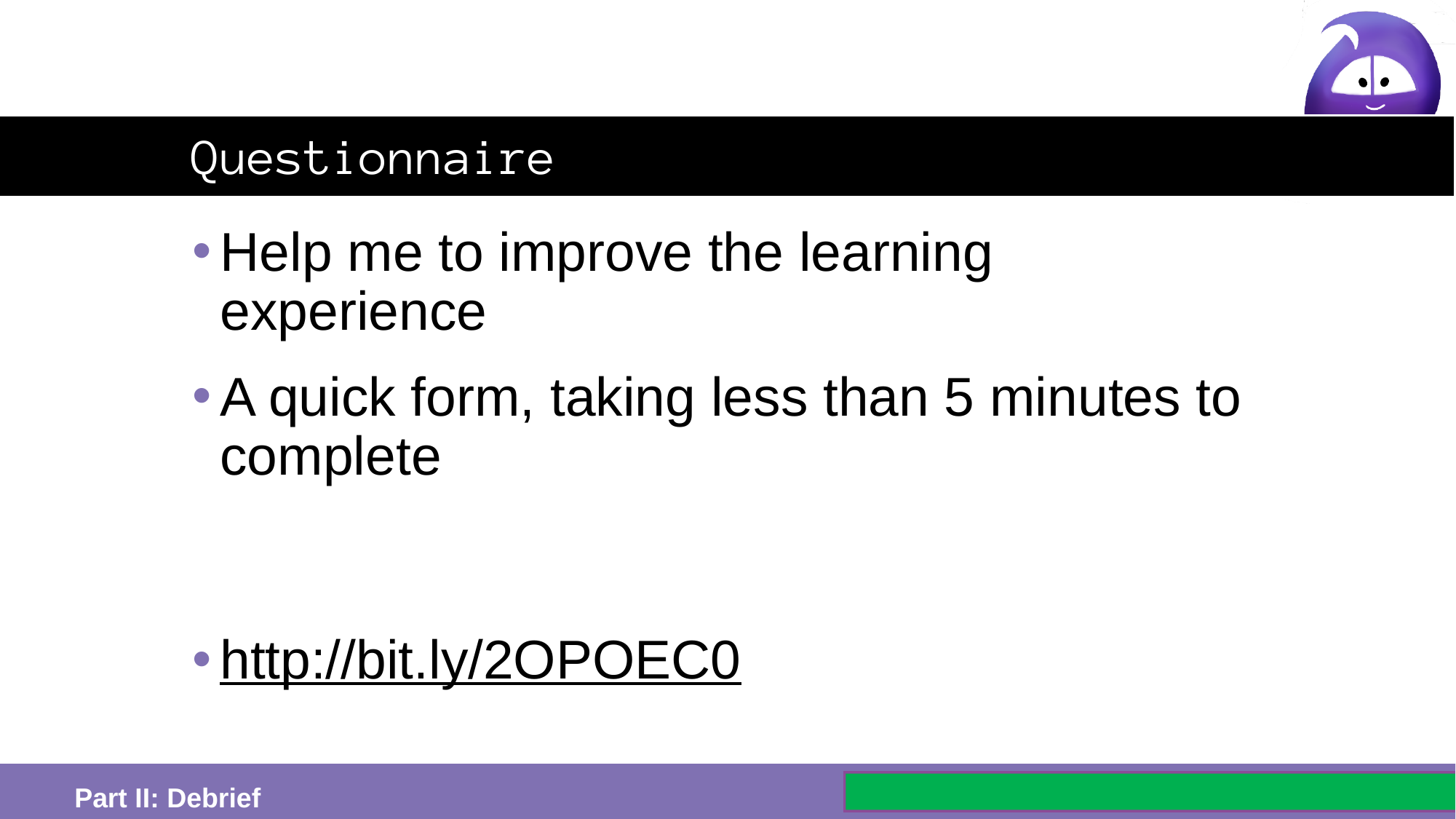

# Questionnaire
Help me to improve the learning experience
A quick form, taking less than 5 minutes to complete
http://bit.ly/2OPOEC0

Part II: Debrief